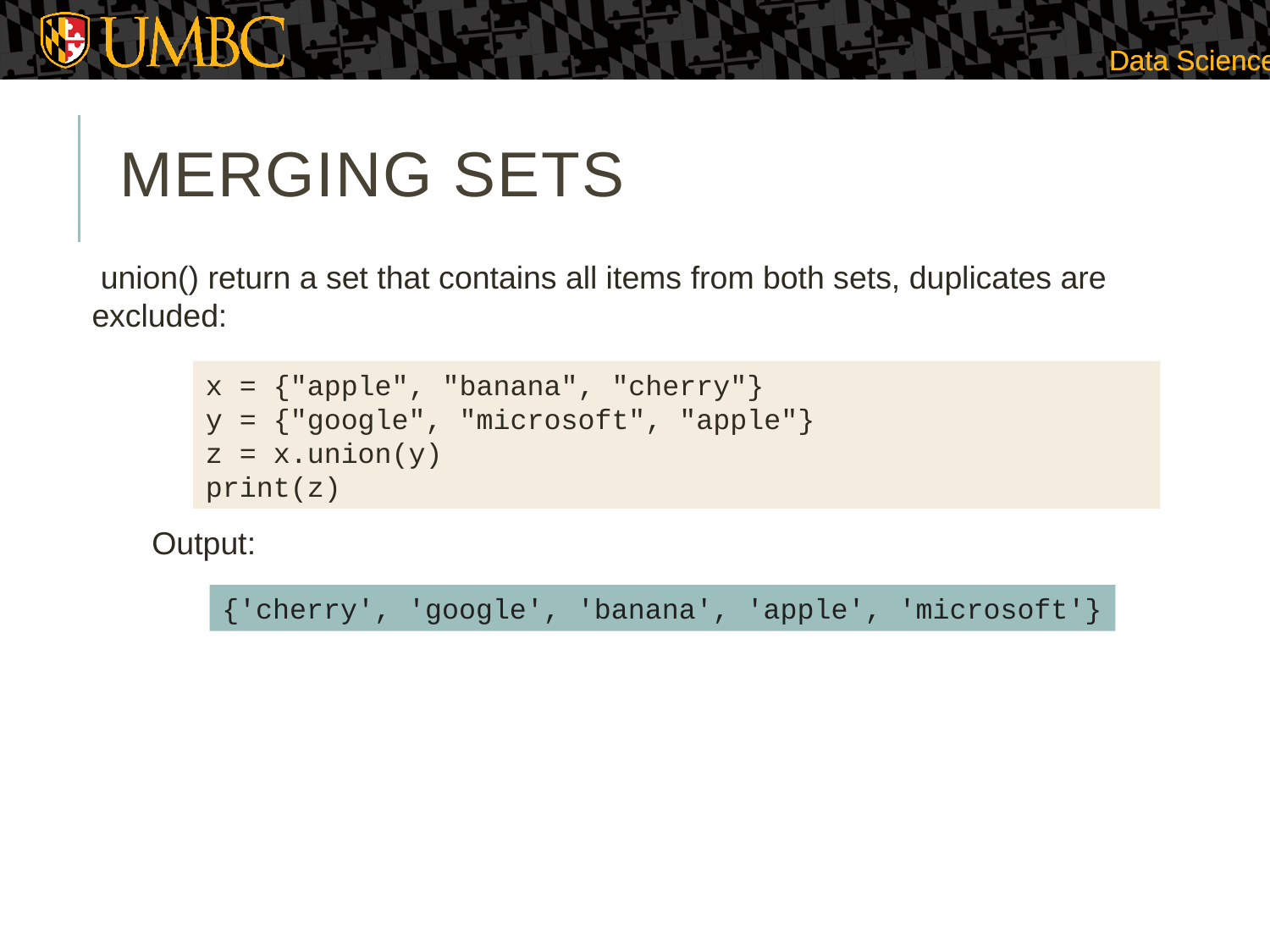

# Merging sets
 union() return a set that contains all items from both sets, duplicates are excluded:
x = {"apple", "banana", "cherry"}
y = {"google", "microsoft", "apple"}
z = x.union(y)
print(z)
Output:
{'cherry', 'google', 'banana', 'apple', 'microsoft'}